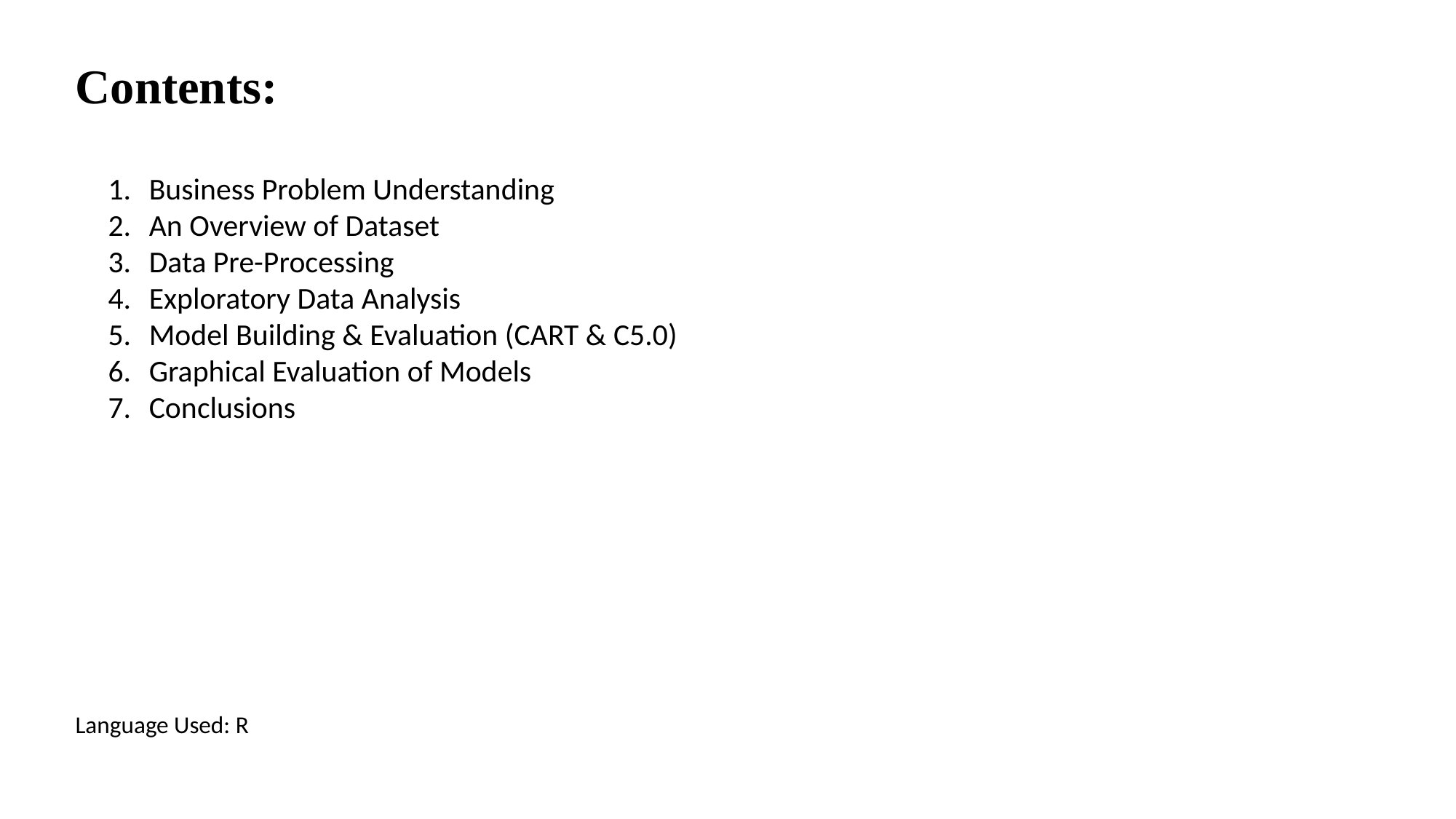

Contents:
Business Problem Understanding
An Overview of Dataset
Data Pre-Processing
Exploratory Data Analysis
Model Building & Evaluation (CART & C5.0)
Graphical Evaluation of Models
Conclusions
Language Used: R